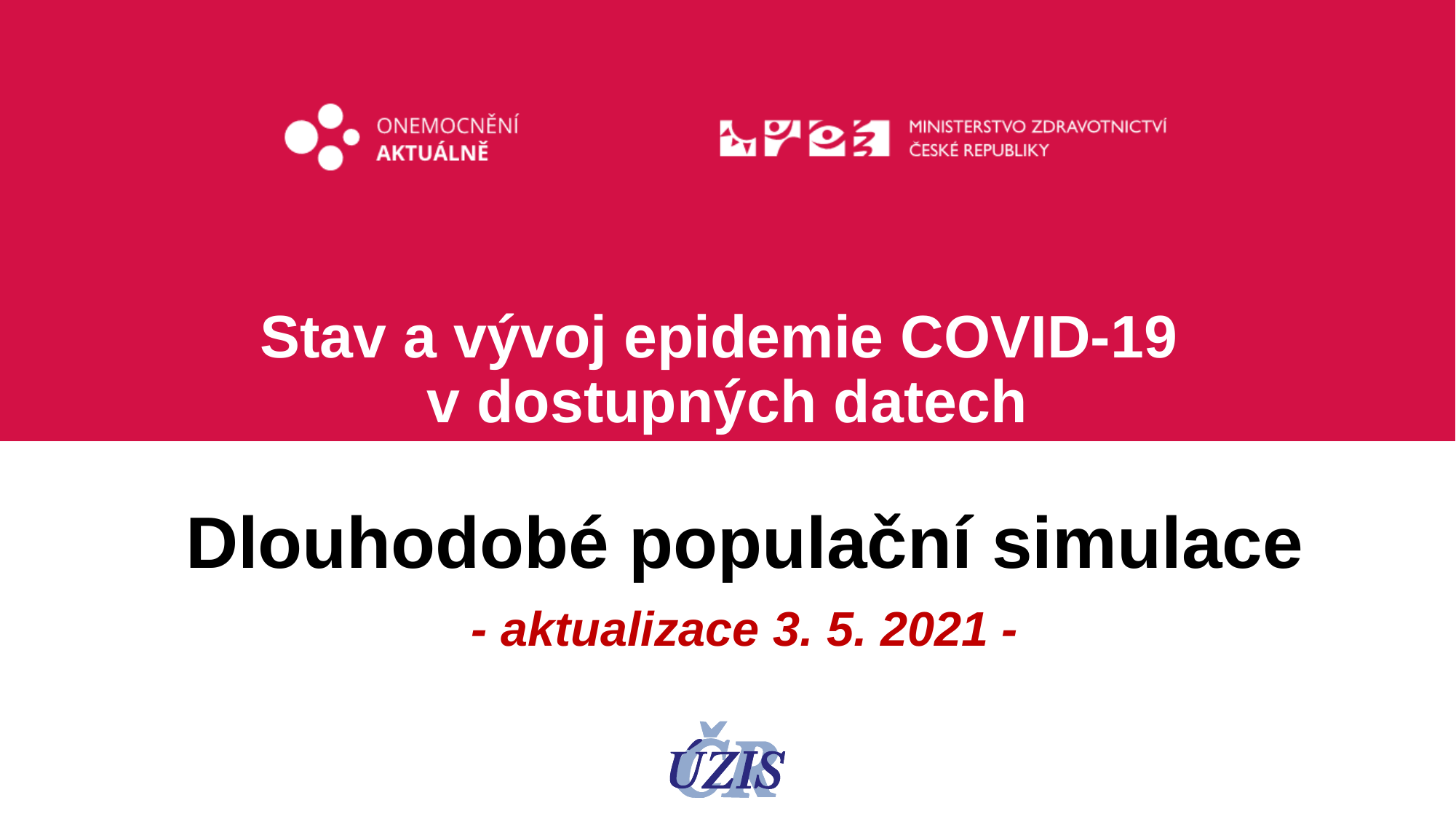

# Stav a vývoj epidemie COVID-19 v dostupných datech
Dlouhodobé populační simulace
- aktualizace 3. 5. 2021 -